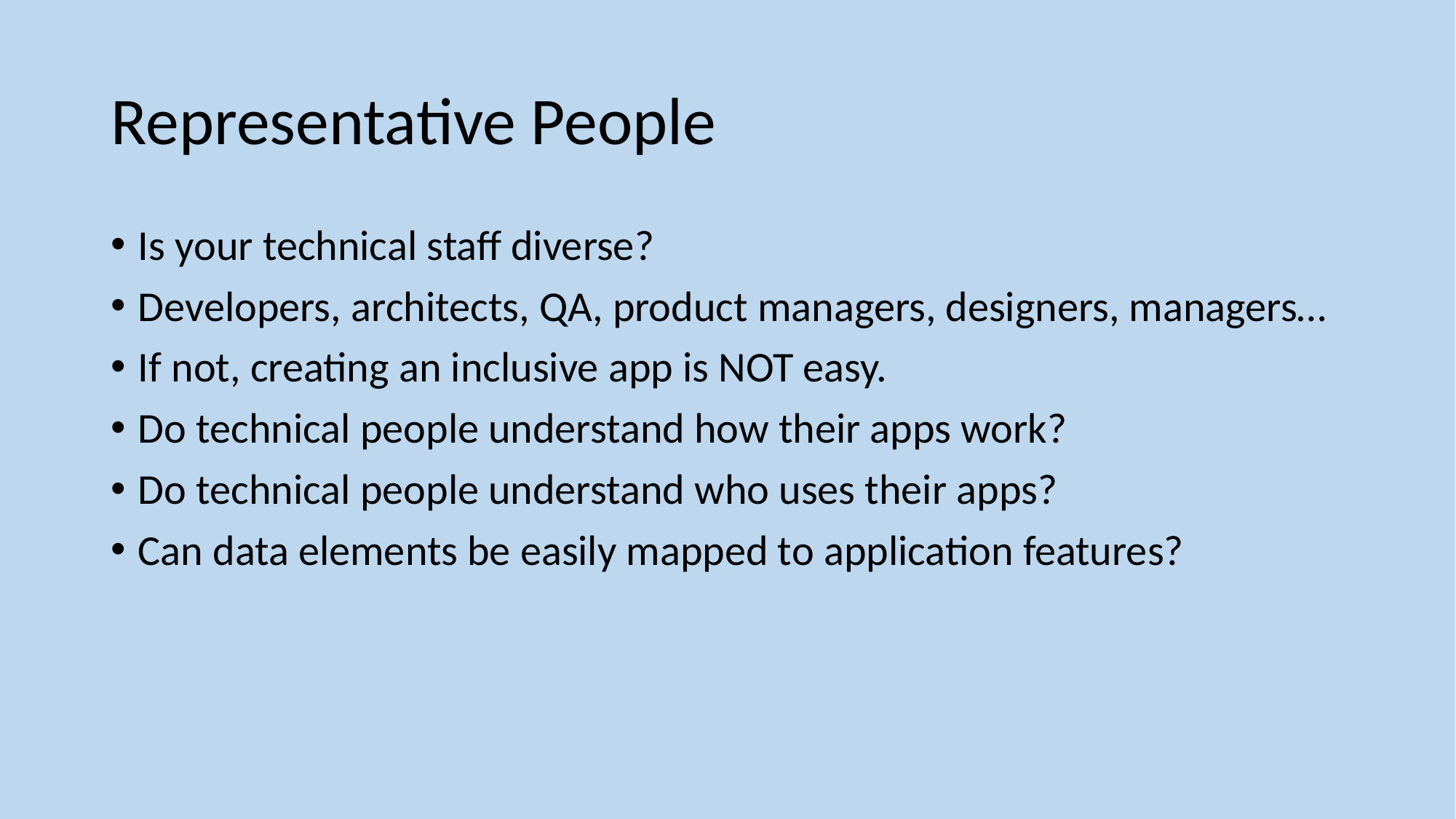

# Representative People
Is your technical staff diverse?
Developers, architects, QA, product managers, designers, managers…
If not, creating an inclusive app is NOT easy.
Do technical people understand how their apps work?
Do technical people understand who uses their apps?
Can data elements be easily mapped to application features?